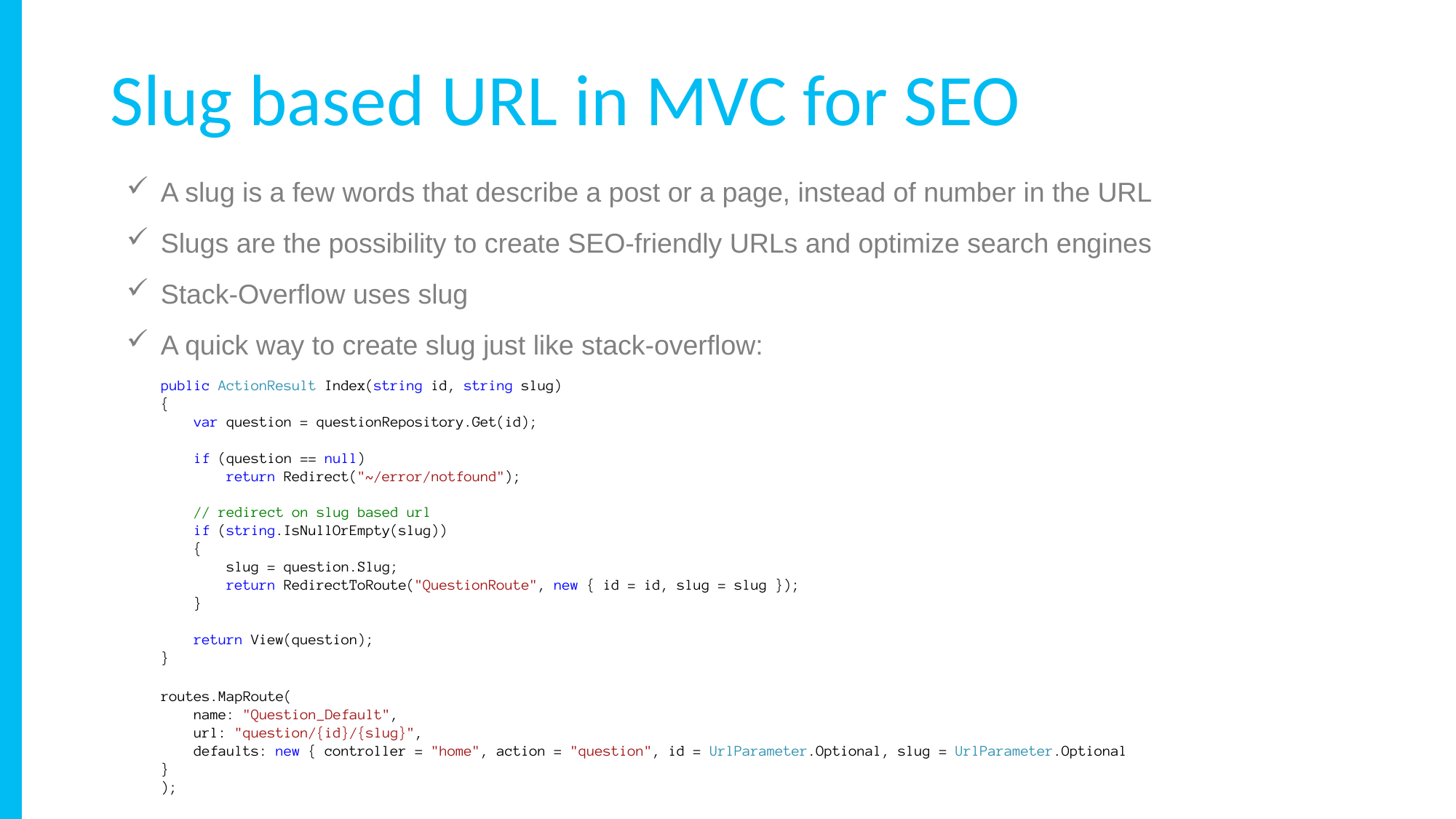

Slug based URL in MVC for SEO
A slug is a few words that describe a post or a page, instead of number in the URL
Slugs are the possibility to create SEO-friendly URLs and optimize search engines
Stack-Overflow uses slug
A quick way to create slug just like stack-overflow:
public ActionResult Index(string id, string slug)
{
    var question = questionRepository.Get(id);

    if (question == null)
        return Redirect("~/error/notfound");

    // redirect on slug based url
    if (string.IsNullOrEmpty(slug))
    {
        slug = question.Slug;
        return RedirectToRoute("QuestionRoute", new { id = id, slug = slug });
    }

    return View(question);
}
routes.MapRoute(
    name: "Question_Default",
    url: "question/{id}/{slug}",
    defaults: new { controller = "home", action = "question", id = UrlParameter.Optional, slug = UrlParameter.Optional }
);